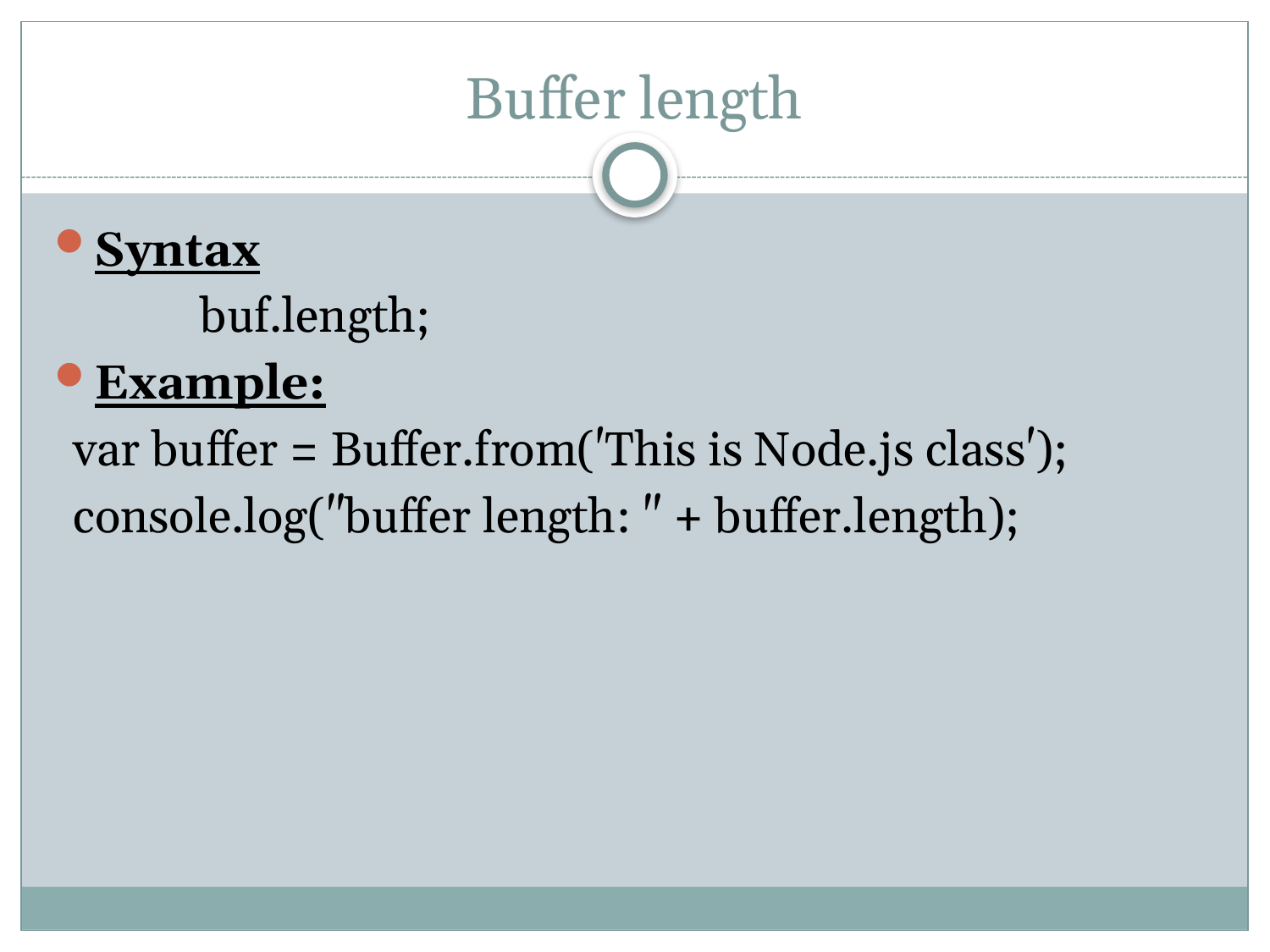

# Buffer length
Syntax
	buf.length;
Example:
var buffer = Buffer.from('This is Node.js class');
console.log("buffer length: " + buffer.length);